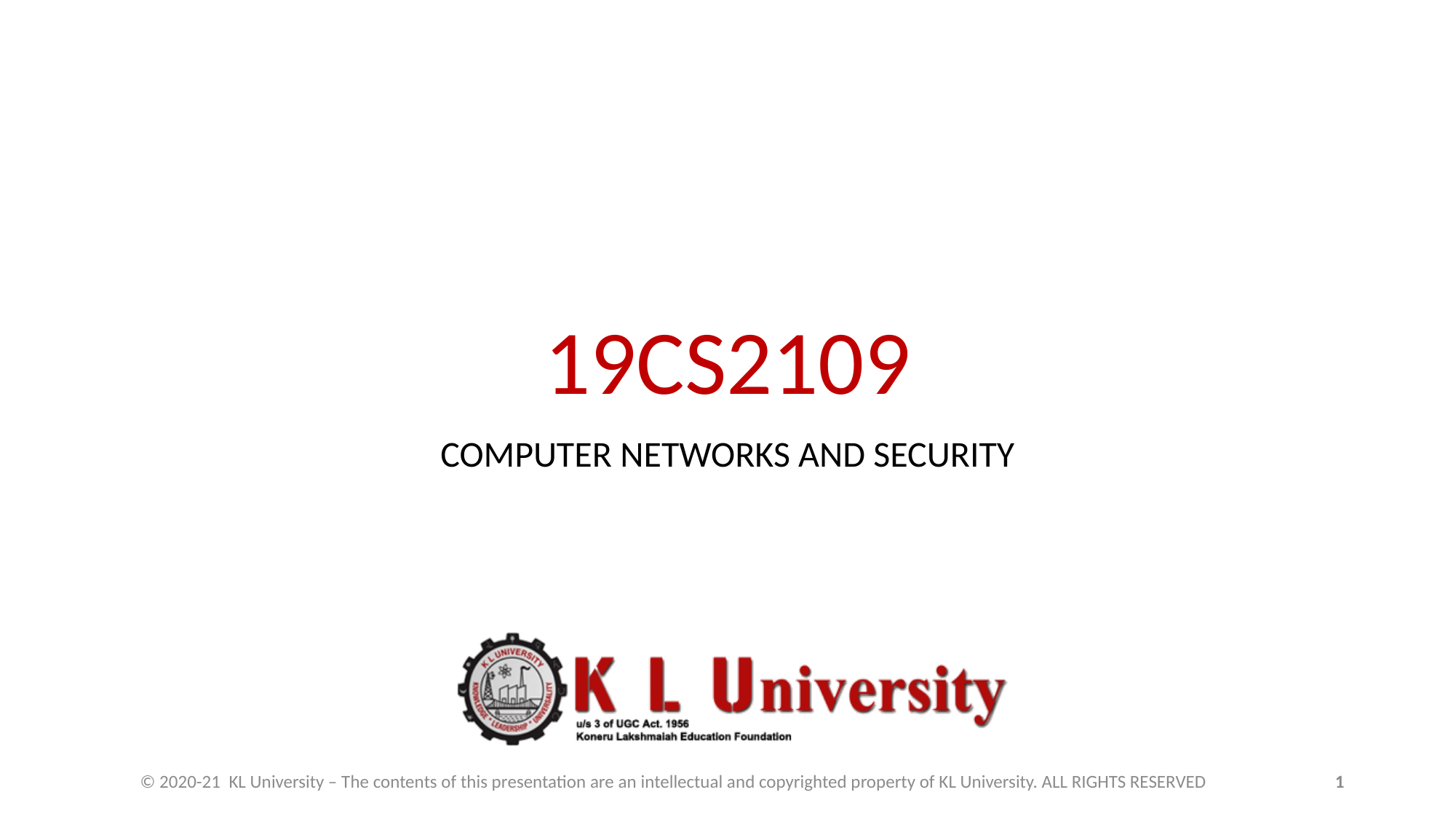

# 19CS2109
COMPUTER NETWORKS AND SECURITY
© 2020-21  KL University – The contents of this presentation are an intellectual and copyrighted property of KL University. ALL RIGHTS RESERVED
1